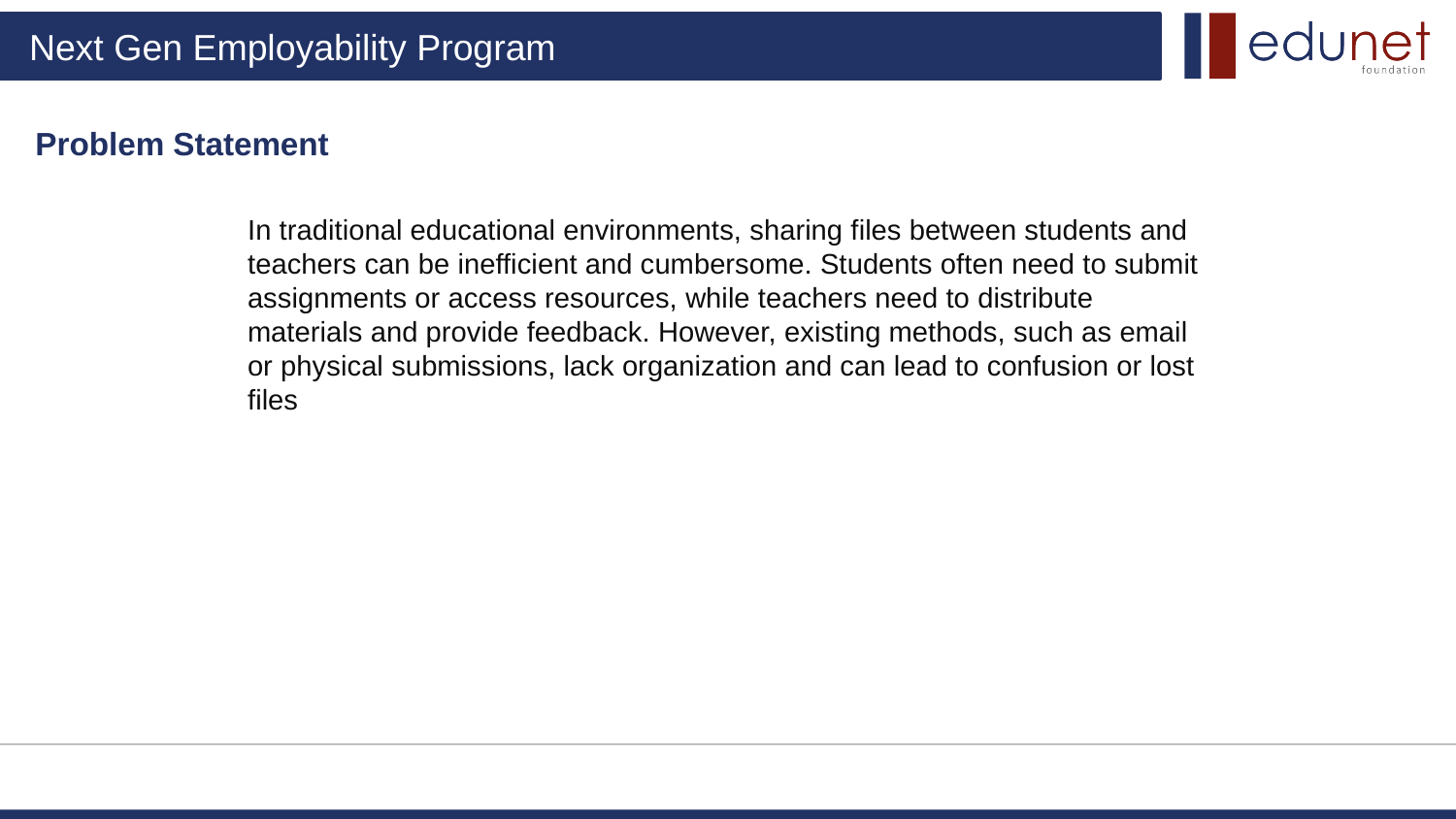

Problem Statement
In traditional educational environments, sharing files between students and teachers can be inefficient and cumbersome. Students often need to submit assignments or access resources, while teachers need to distribute materials and provide feedback. However, existing methods, such as email or physical submissions, lack organization and can lead to confusion or lost files